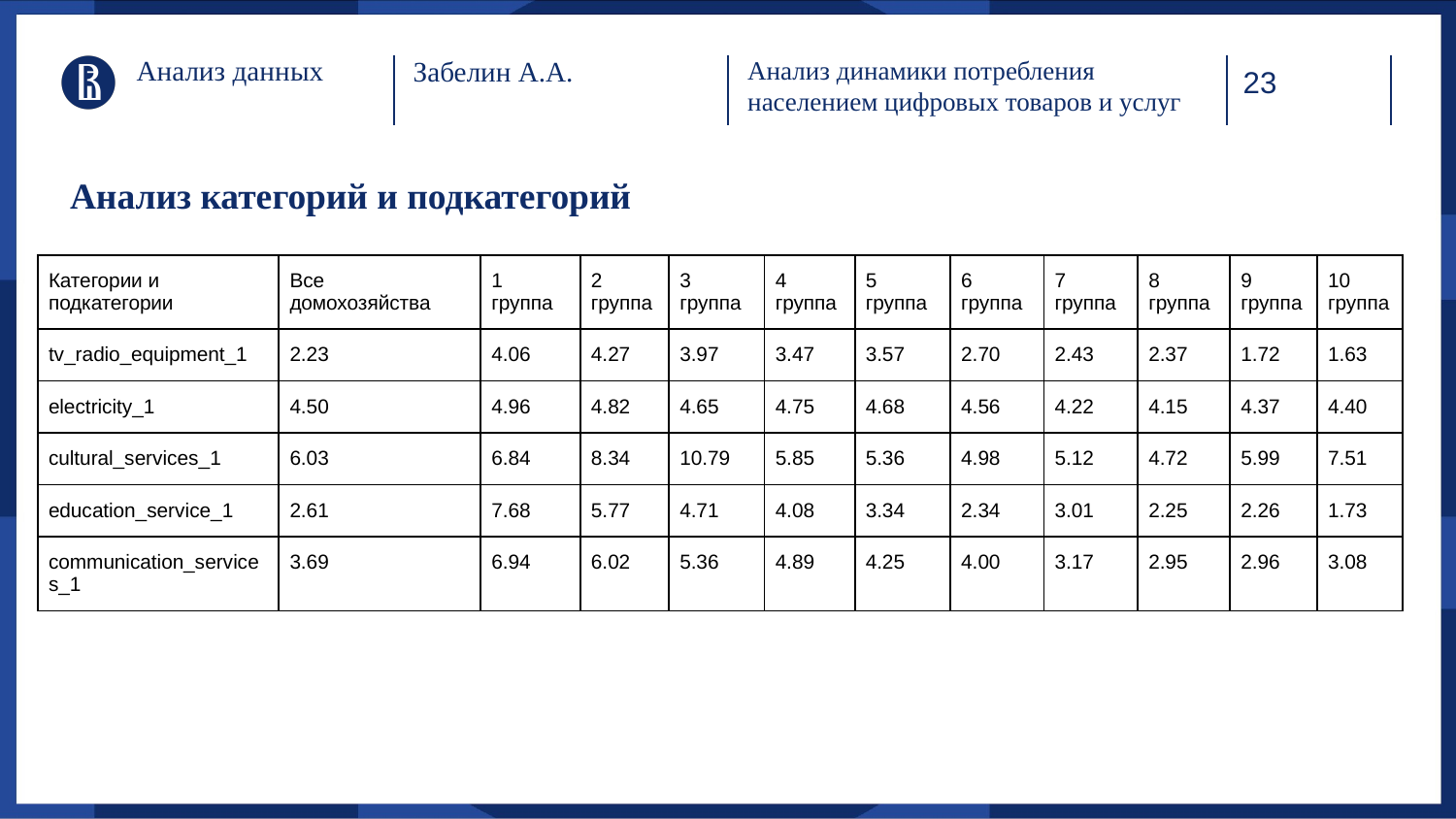

Анализ данных
Анализ динамики потребления населением цифровых товаров и услуг
Забелин А.А.
# Анализ категорий и подкатегорий
| Категории и подкатегории | Все домохозяйства | 1 группа | 2 группа | 3 группа | 4 группа | 5 группа | 6 группа | 7 группа | 8 группа | 9 группа | 10 группа |
| --- | --- | --- | --- | --- | --- | --- | --- | --- | --- | --- | --- |
| tv\_radio\_equipment\_1 | 2.23 | 4.06 | 4.27 | 3.97 | 3.47 | 3.57 | 2.70 | 2.43 | 2.37 | 1.72 | 1.63 |
| electricity\_1 | 4.50 | 4.96 | 4.82 | 4.65 | 4.75 | 4.68 | 4.56 | 4.22 | 4.15 | 4.37 | 4.40 |
| cultural\_services\_1 | 6.03 | 6.84 | 8.34 | 10.79 | 5.85 | 5.36 | 4.98 | 5.12 | 4.72 | 5.99 | 7.51 |
| education\_service\_1 | 2.61 | 7.68 | 5.77 | 4.71 | 4.08 | 3.34 | 2.34 | 3.01 | 2.25 | 2.26 | 1.73 |
| communication\_services\_1 | 3.69 | 6.94 | 6.02 | 5.36 | 4.89 | 4.25 | 4.00 | 3.17 | 2.95 | 2.96 | 3.08 |